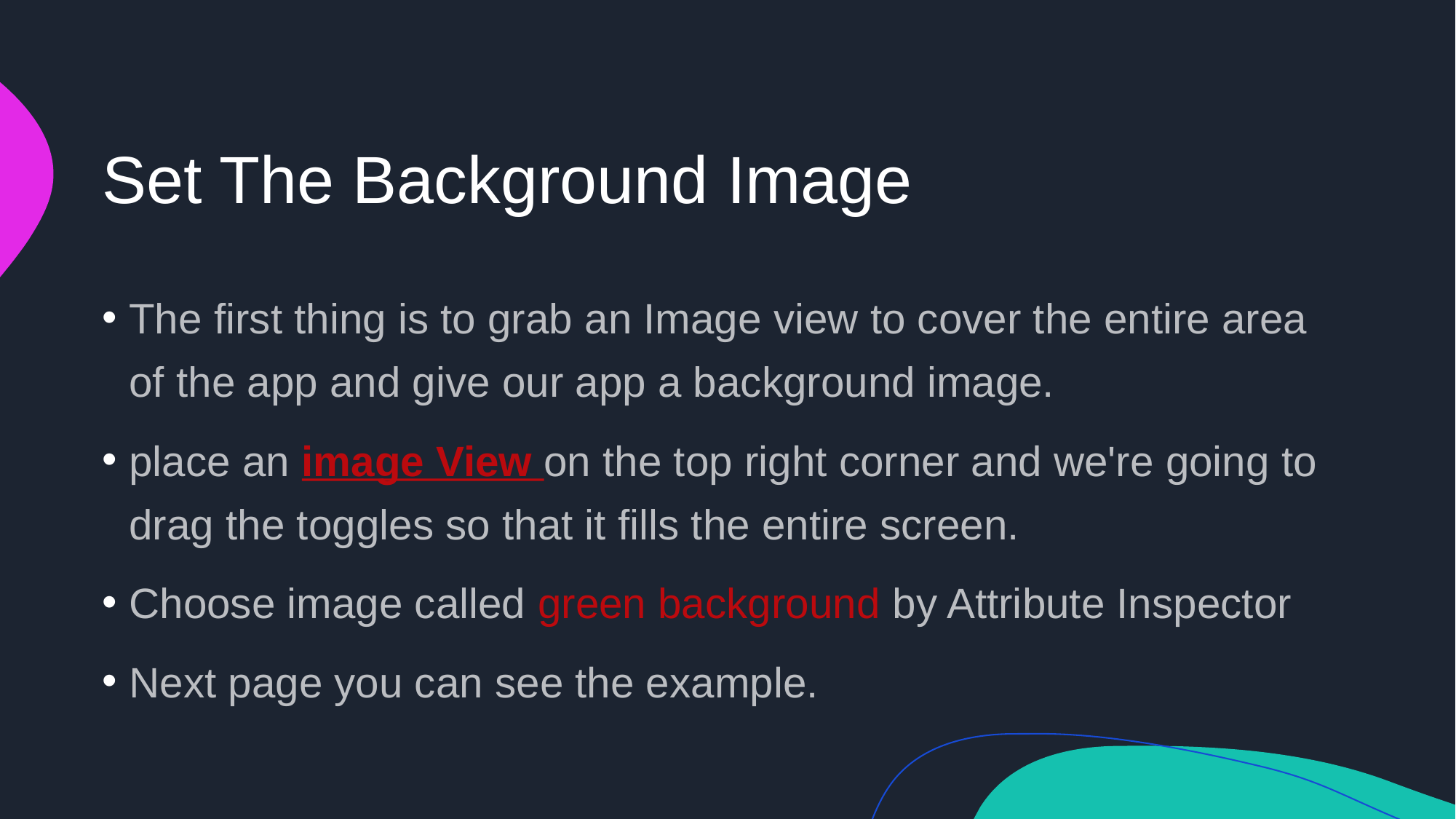

# Set The Background Image
The first thing is to grab an Image view to cover the entire area of the app and give our app a background image.
place an image View on the top right corner and we're going to drag the toggles so that it fills the entire screen.
Choose image called green background by Attribute Inspector
Next page you can see the example.